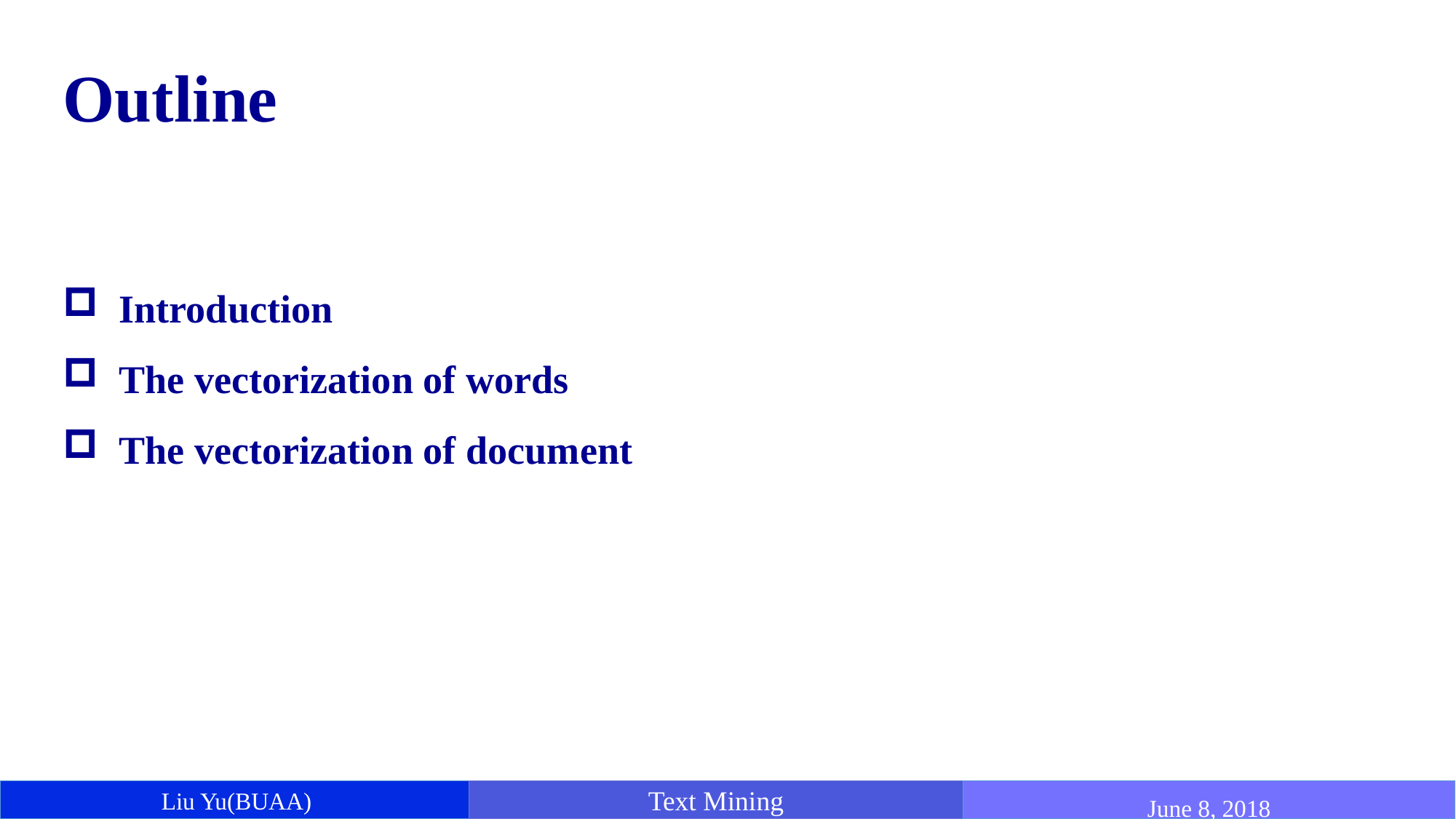

# Outline
  Introduction
  The vectorization of words
  The vectorization of document
Liu Yu(BUAA)
Text Mining
June 8, 2018